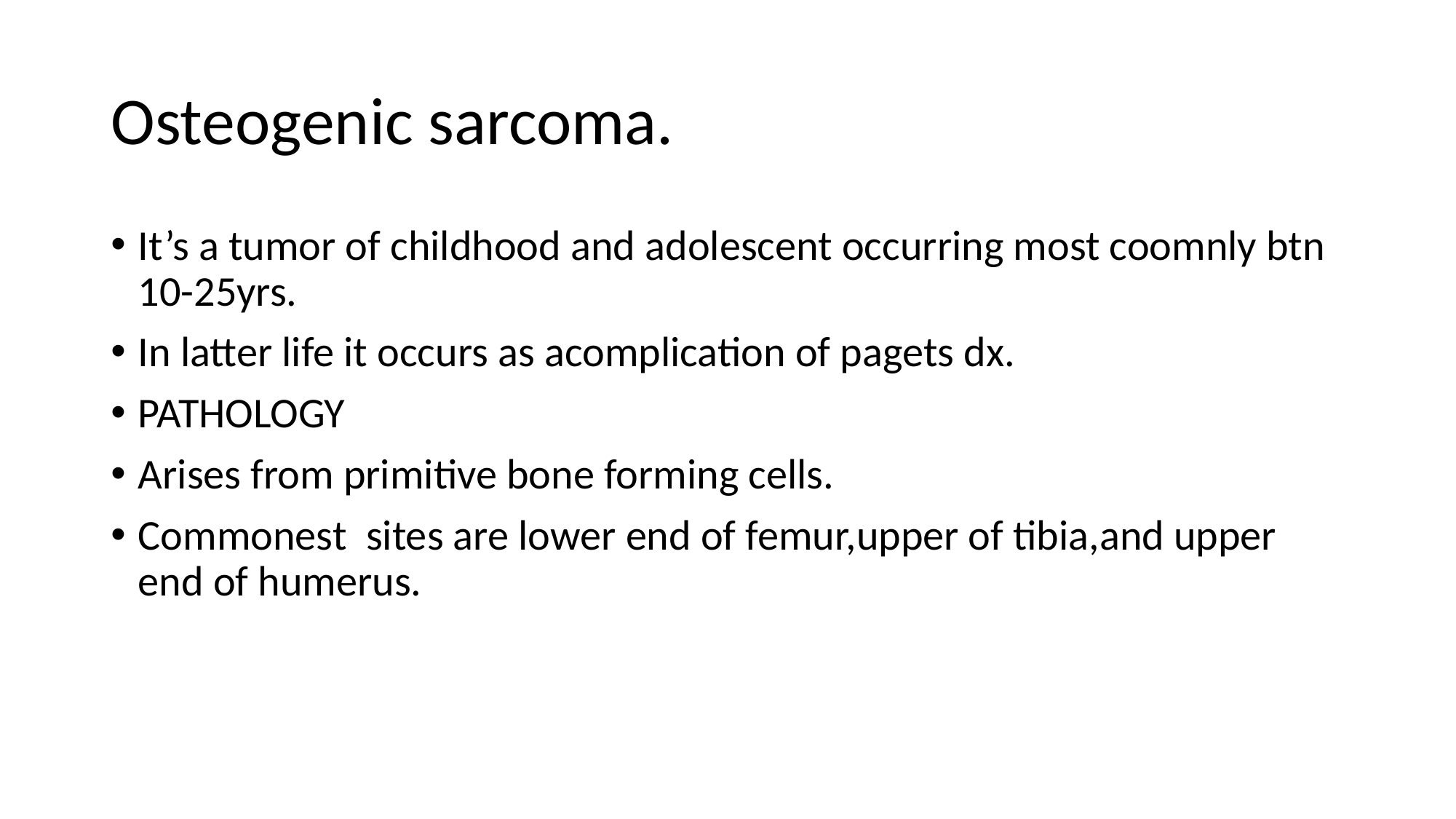

# Osteogenic sarcoma.
It’s a tumor of childhood and adolescent occurring most coomnly btn 10-25yrs.
In latter life it occurs as acomplication of pagets dx.
PATHOLOGY
Arises from primitive bone forming cells.
Commonest  sites are lower end of femur,upper of tibia,and upper end of humerus.